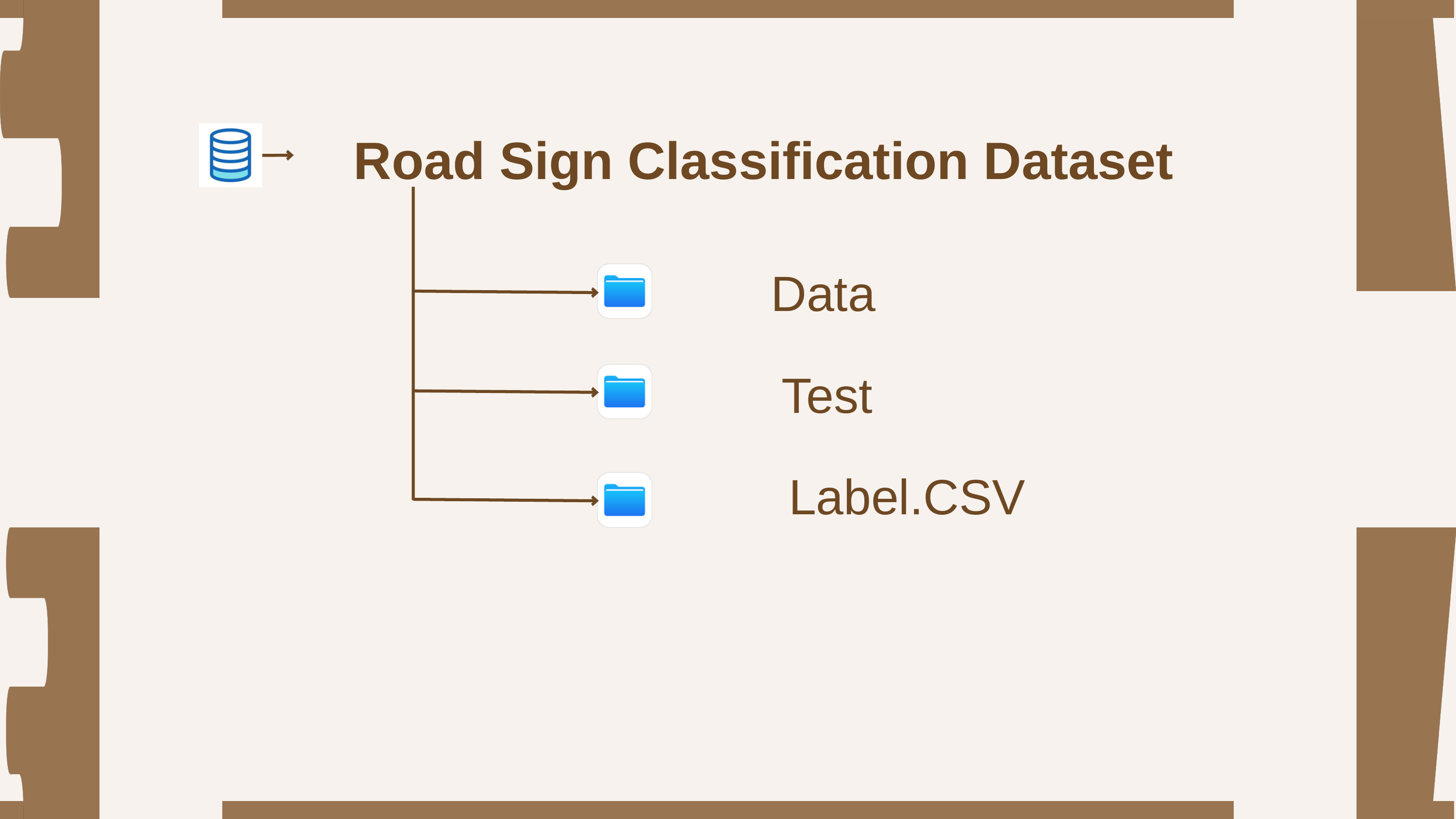

Road Sign Classification Dataset

Data

Test

Label.CSV